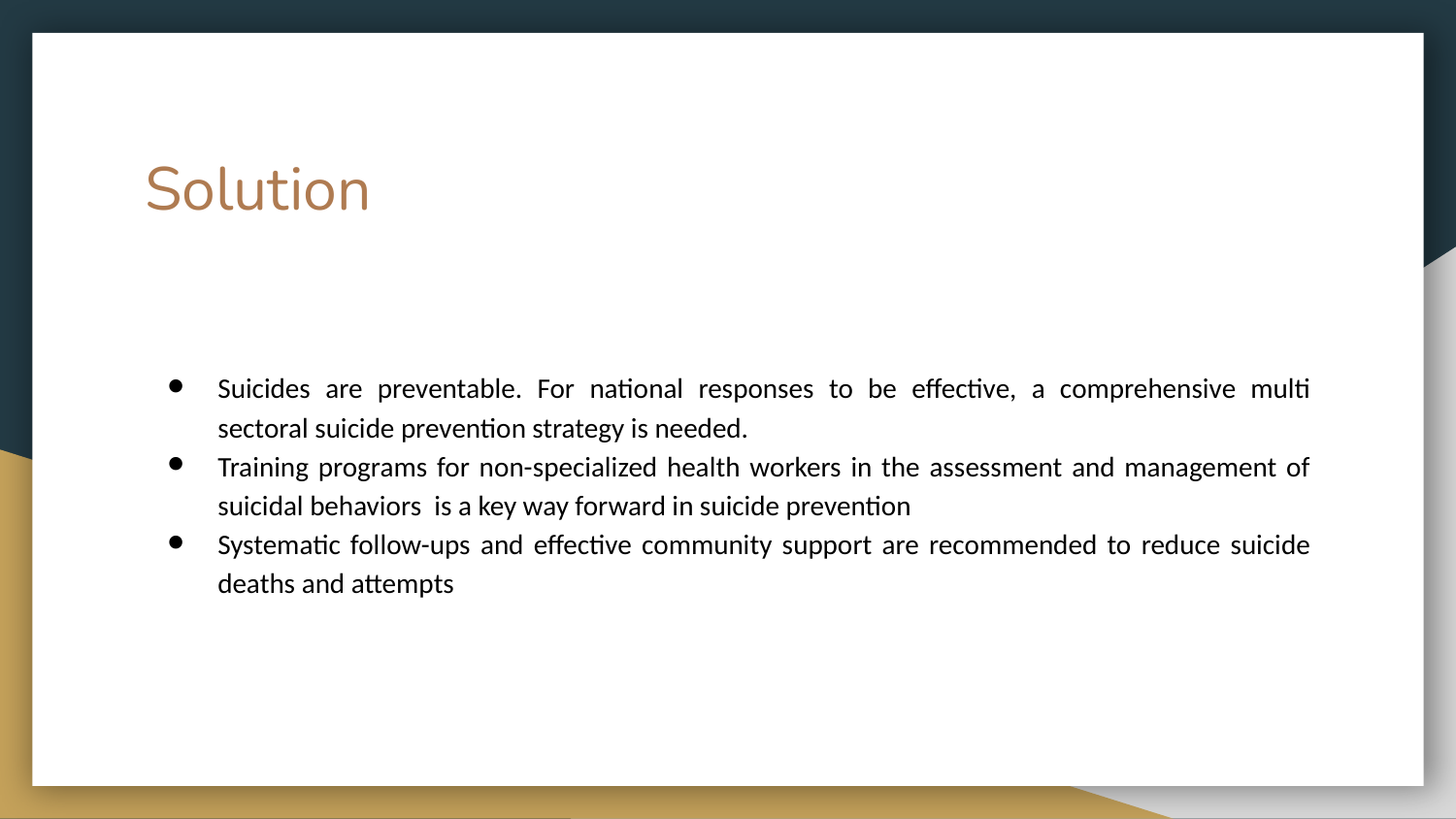

# Solution

Suicides are preventable. For national responses to be effective, a comprehensive multi sectoral suicide prevention strategy is needed.
Training programs for non-specialized health workers in the assessment and management of suicidal behaviors  is a key way forward in suicide prevention
Systematic follow-ups and effective community support are recommended to reduce suicide deaths and attempts